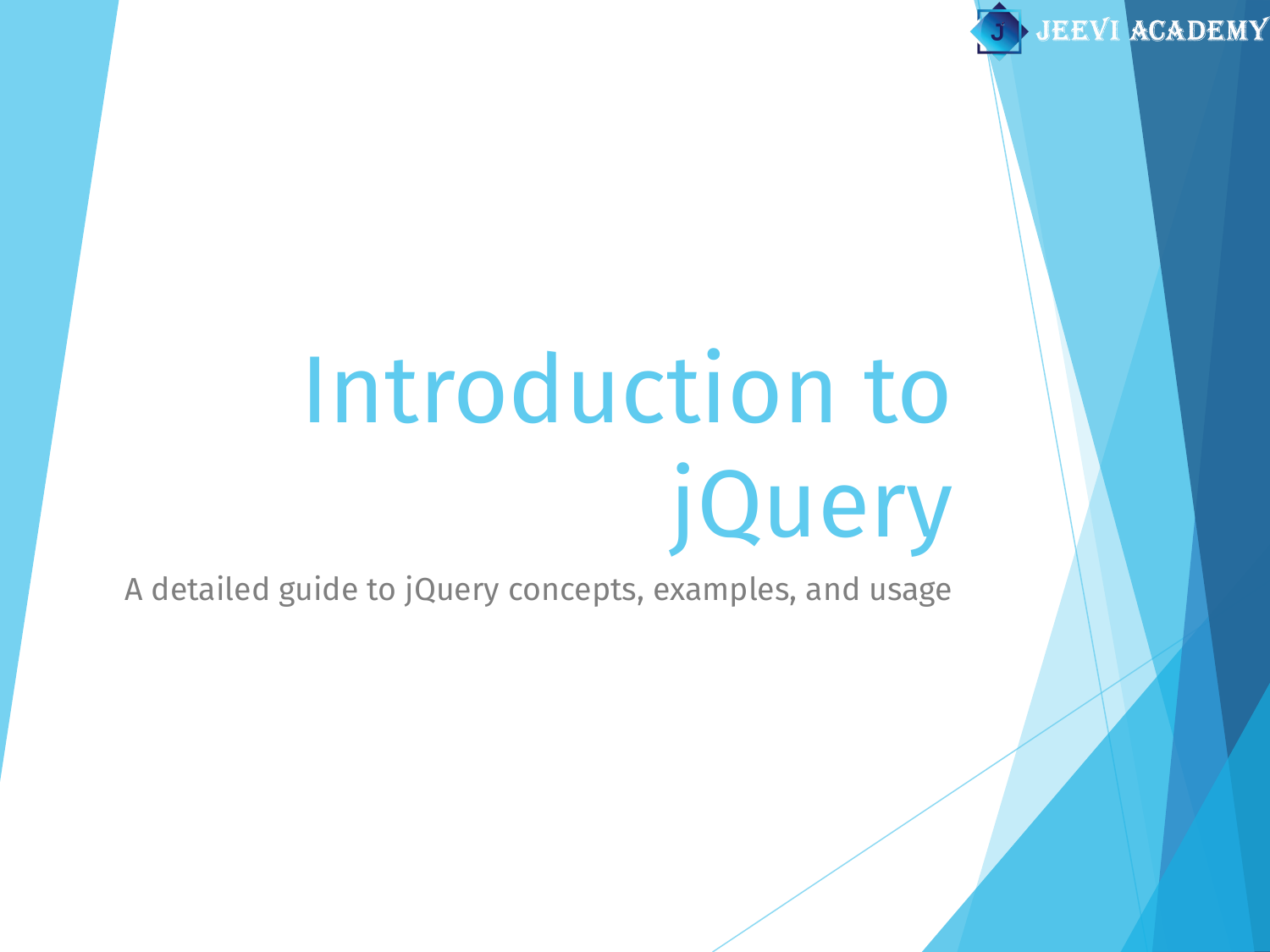

# Introduction to jQuery
A detailed guide to jQuery concepts, examples, and usage